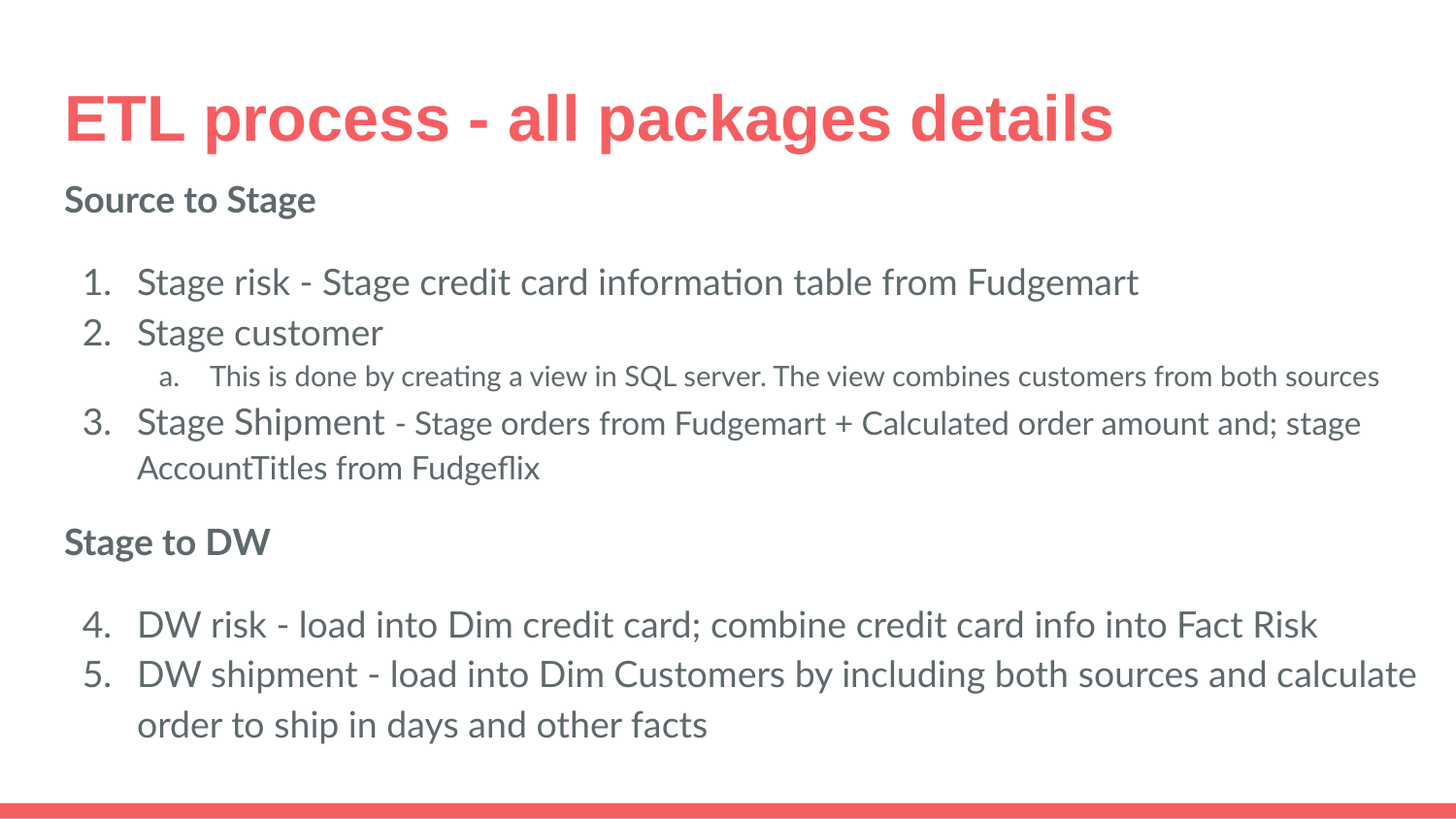

# ETL process - all packages details
Source to Stage
Stage risk - Stage credit card information table from Fudgemart
Stage customer
This is done by creating a view in SQL server. The view combines customers from both sources
Stage Shipment - Stage orders from Fudgemart + Calculated order amount and; stage AccountTitles from Fudgeflix
Stage to DW
DW risk - load into Dim credit card; combine credit card info into Fact Risk
DW shipment - load into Dim Customers by including both sources and calculate order to ship in days and other facts